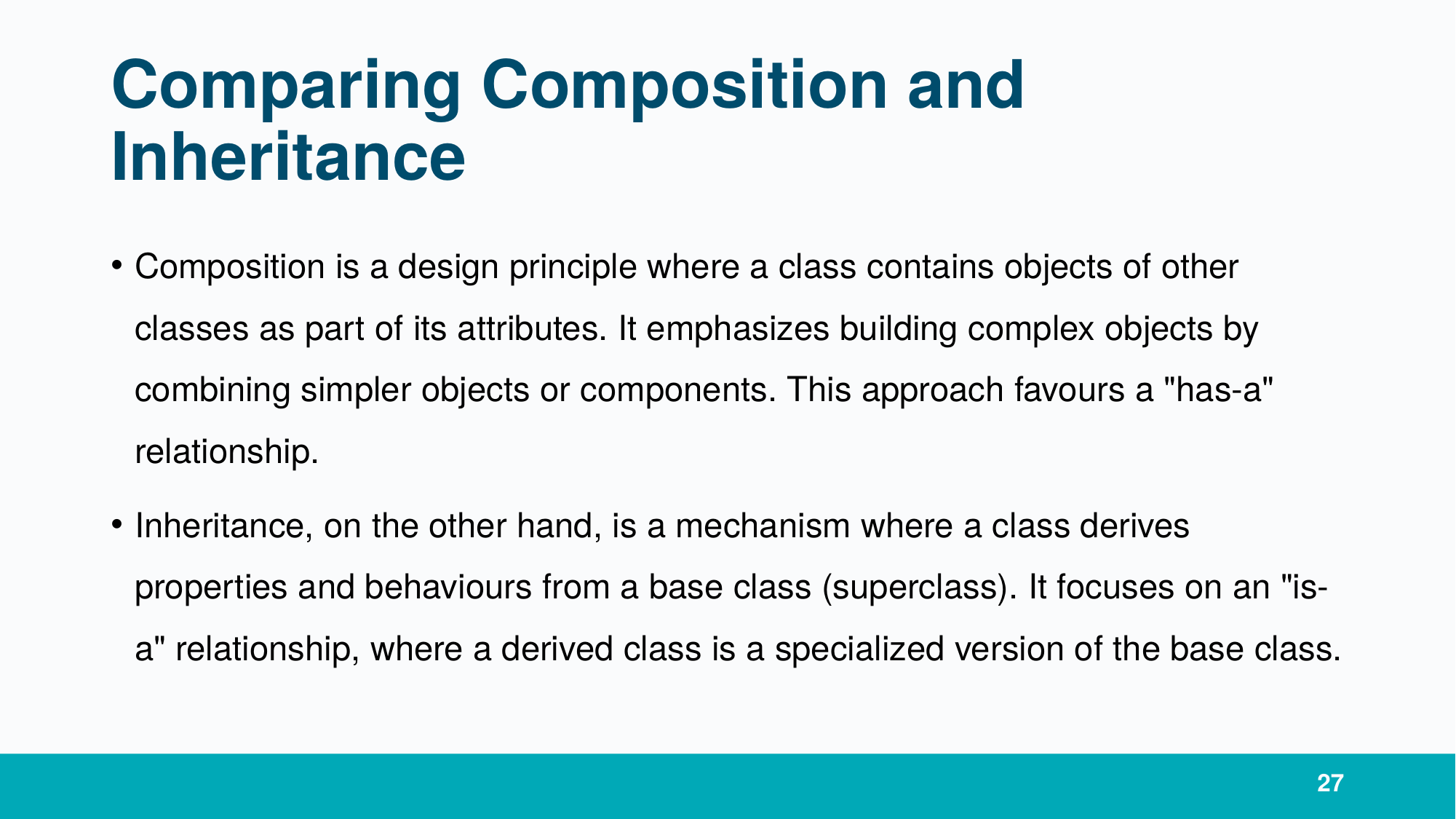

# Comparing Composition and Inheritance
Composition is a design principle where a class contains objects of other classes as part of its attributes. It emphasizes building complex objects by combining simpler objects or components. This approach favours a "has-a" relationship.
Inheritance, on the other hand, is a mechanism where a class derives properties and behaviours from a base class (superclass). It focuses on an "is-a" relationship, where a derived class is a specialized version of the base class.
27